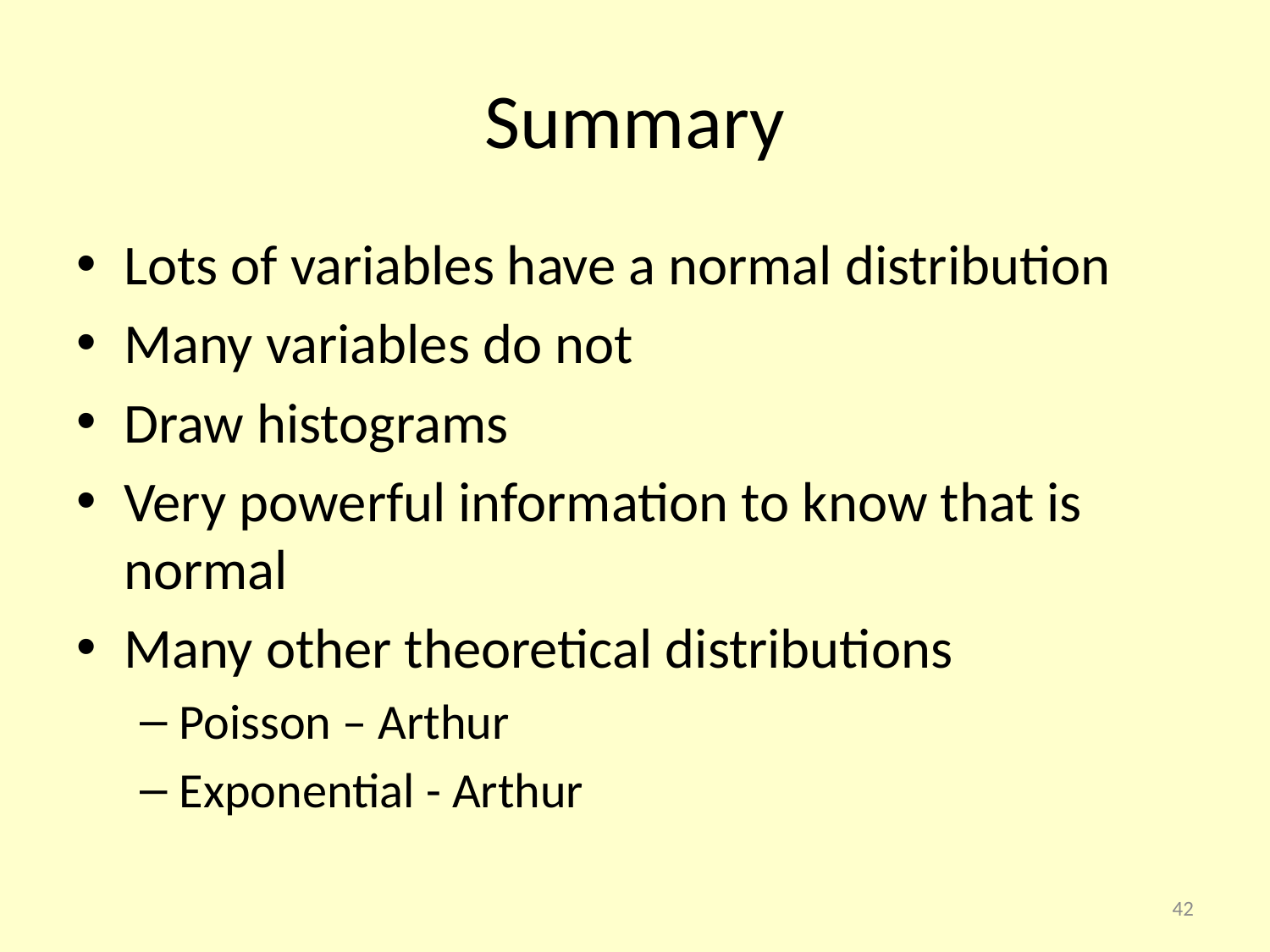

# Summary
Lots of variables have a normal distribution
Many variables do not
Draw histograms
Very powerful information to know that is normal
Many other theoretical distributions
Poisson – Arthur
Exponential - Arthur
42